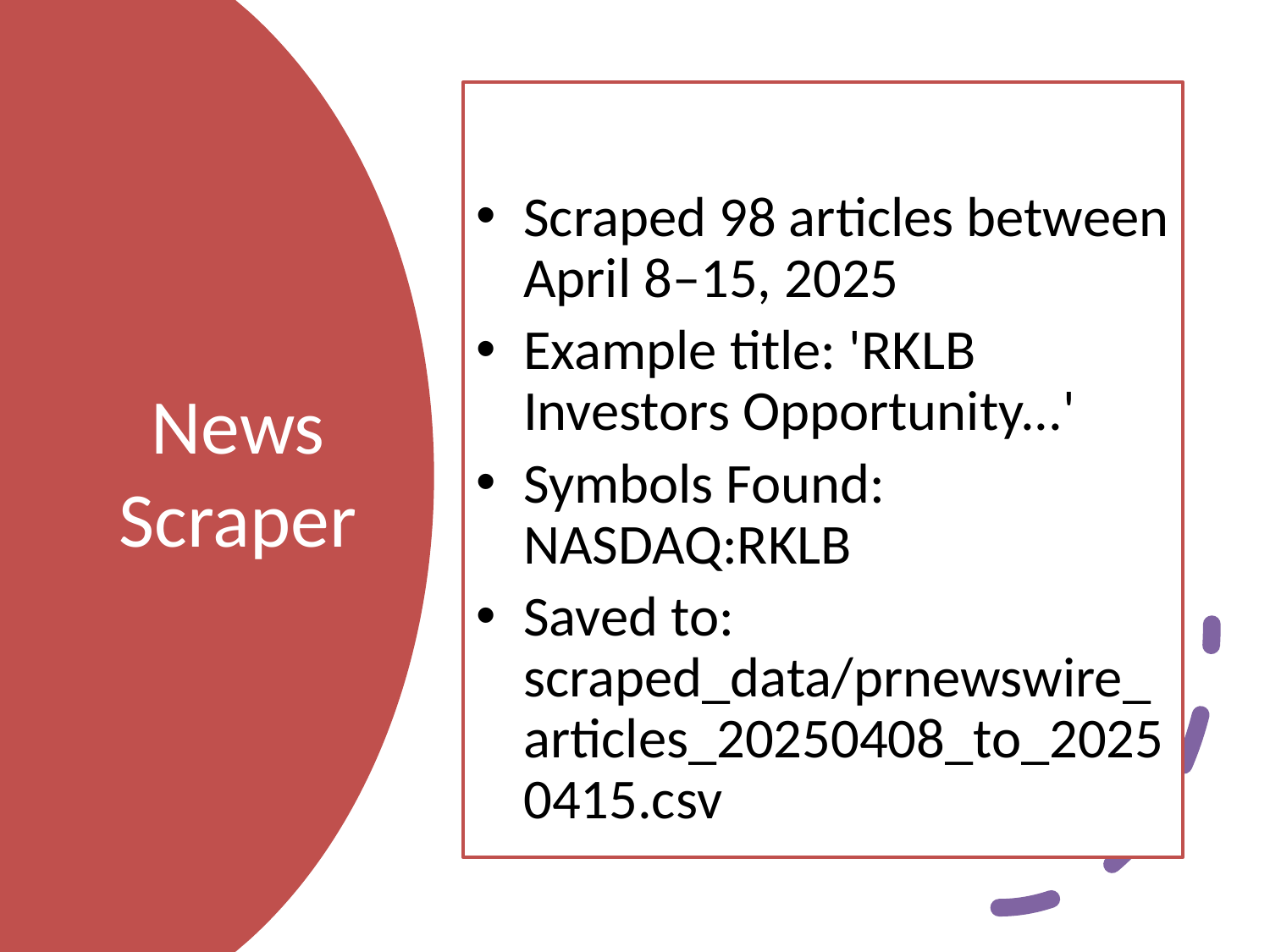

Scraped 98 articles between April 8–15, 2025
Example title: 'RKLB Investors Opportunity...'
Symbols Found: NASDAQ:RKLB
Saved to: scraped_data/prnewswire_articles_20250408_to_20250415.csv
# News Scraper